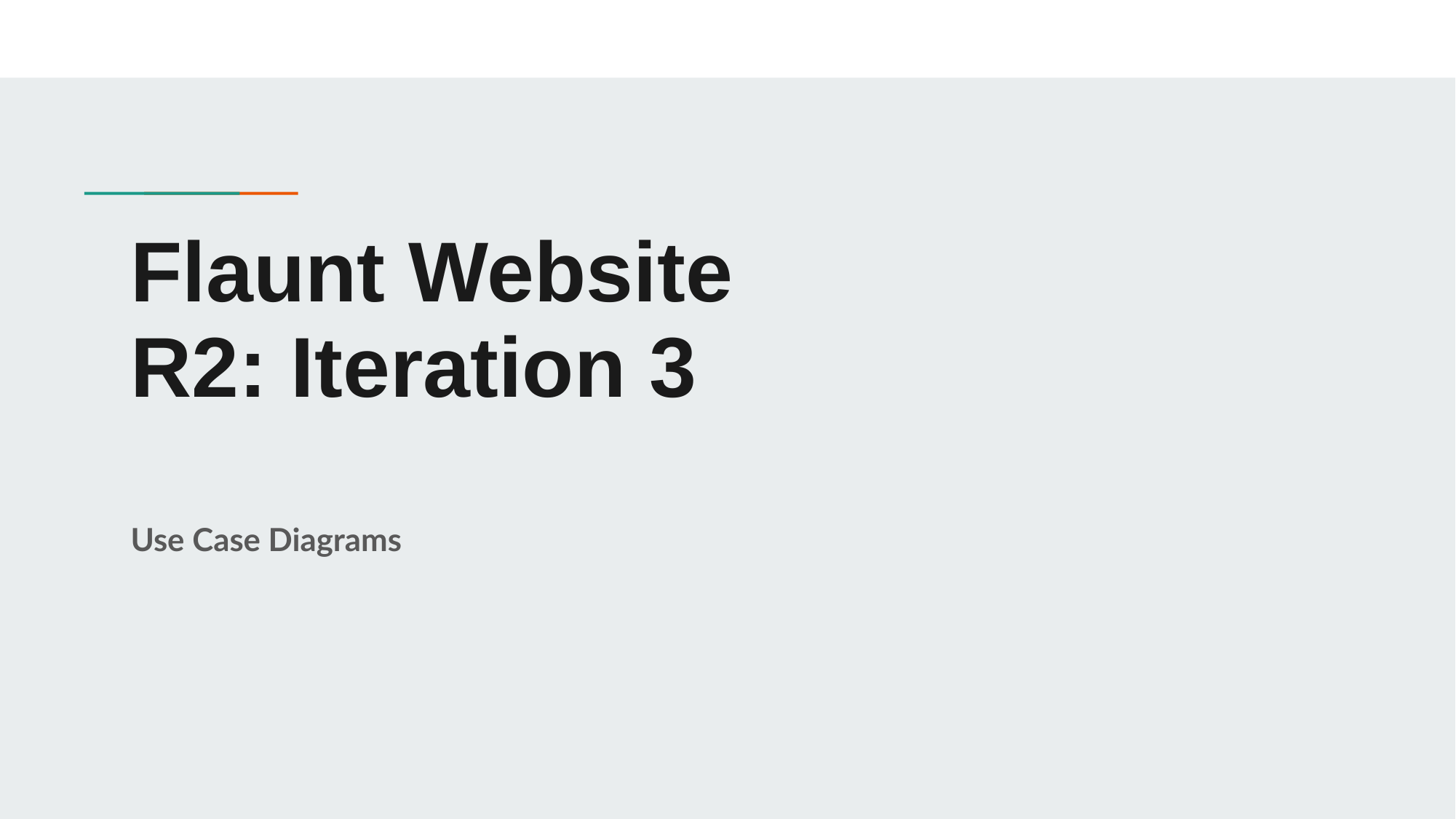

# Flaunt Website
R2: Iteration 3
Use Case Diagrams